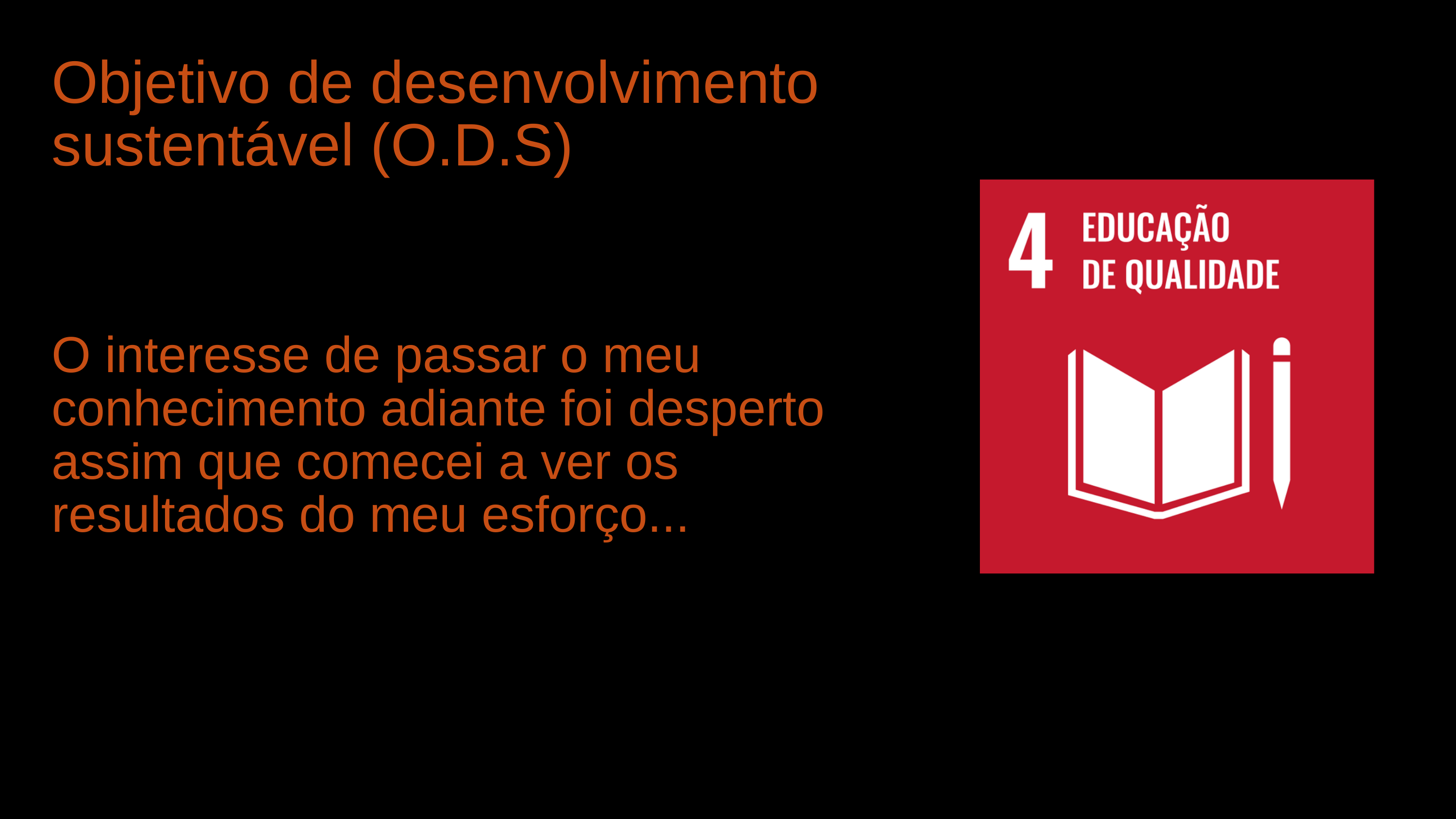

Objetivo de desenvolvimento sustentável (O.D.S)

O interesse de passar o meu conhecimento adiante foi desperto assim que comecei a ver os resultados do meu esforço...